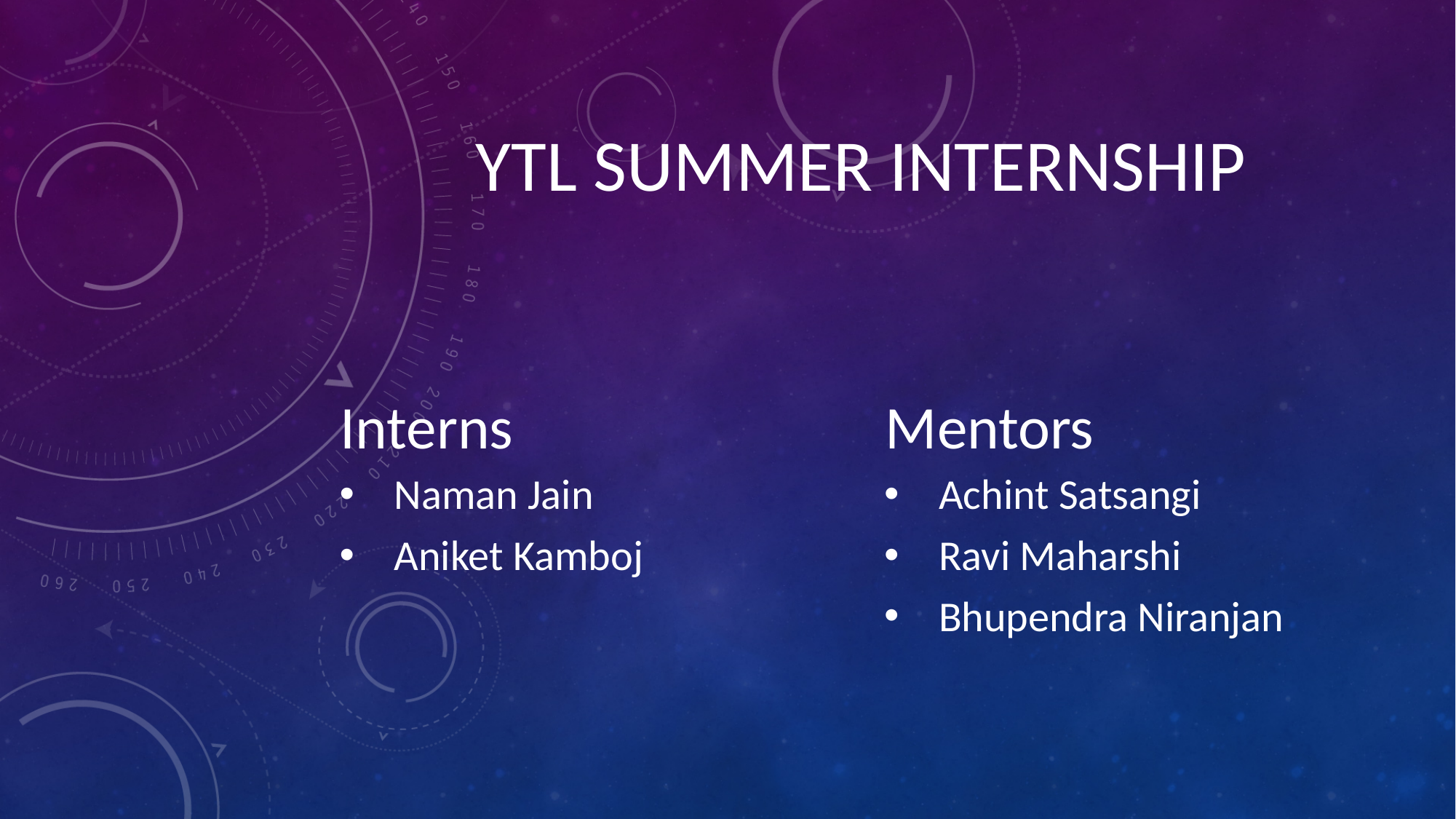

# YTL Summer Internship
Interns
Mentors
Naman Jain
Aniket Kamboj

Achint Satsangi
Ravi Maharshi
Bhupendra Niranjan